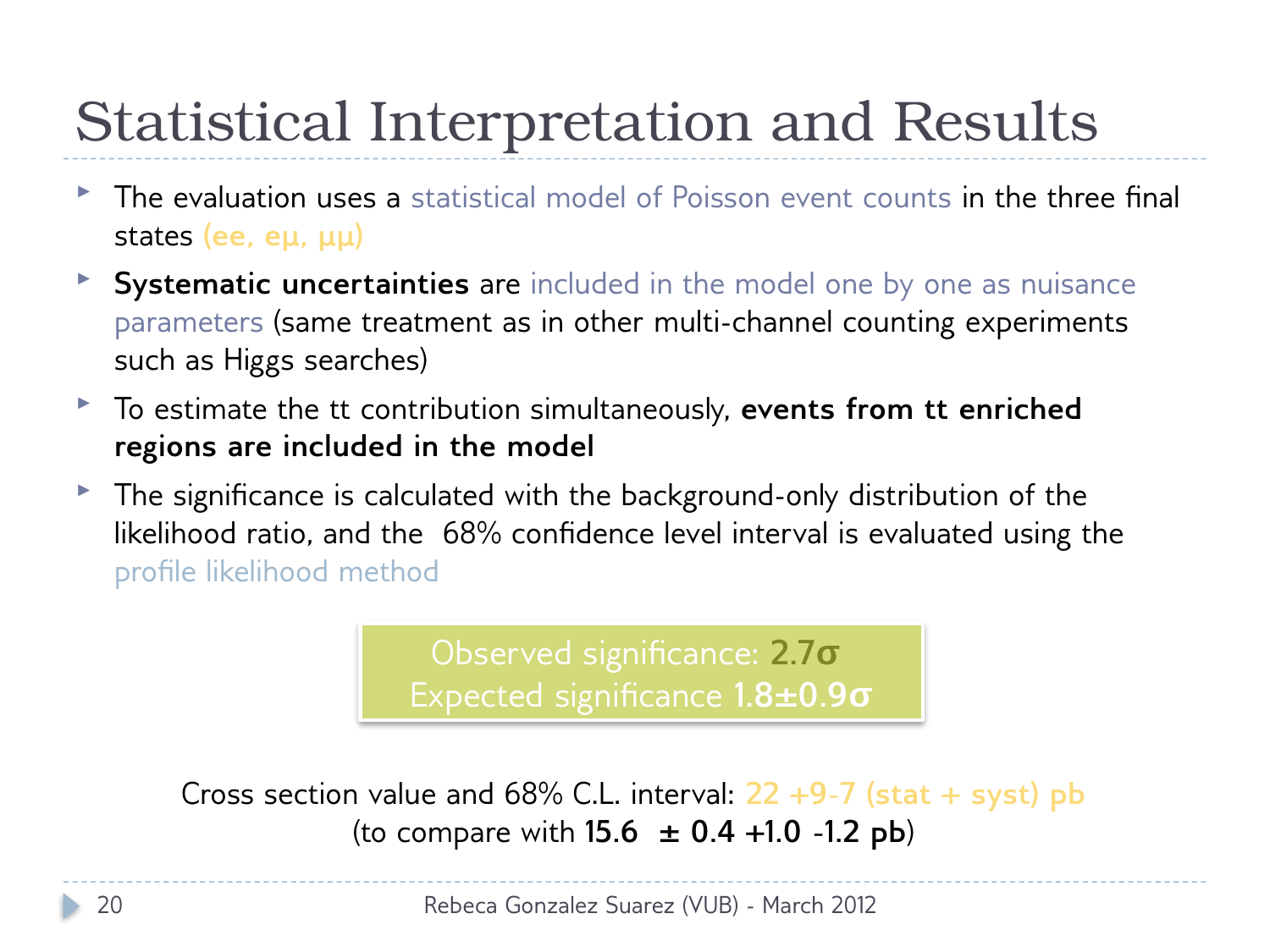

# Statistical Interpretation and Results
The evaluation uses a statistical model of Poisson event counts in the three final states (ee, eµ, µµ)
Systematic uncertainties are included in the model one by one as nuisance parameters (same treatment as in other multi-channel counting experiments such as Higgs searches)
To estimate the tt contribution simultaneously, events from tt enriched regions are included in the model
The significance is calculated with the background-only distribution of the likelihood ratio, and the  68% confidence level interval is evaluated using the profile likelihood method

Observed significance: 2.7σ
Expected significance 1.8±0.9σ
Cross section value and 68% C.L. interval: 22 +9-7 (stat + syst) pb
(to compare with 15.6  ± 0.4 +1.0 -1.2 pb)
20
Rebeca Gonzalez Suarez (VUB) - March 2012